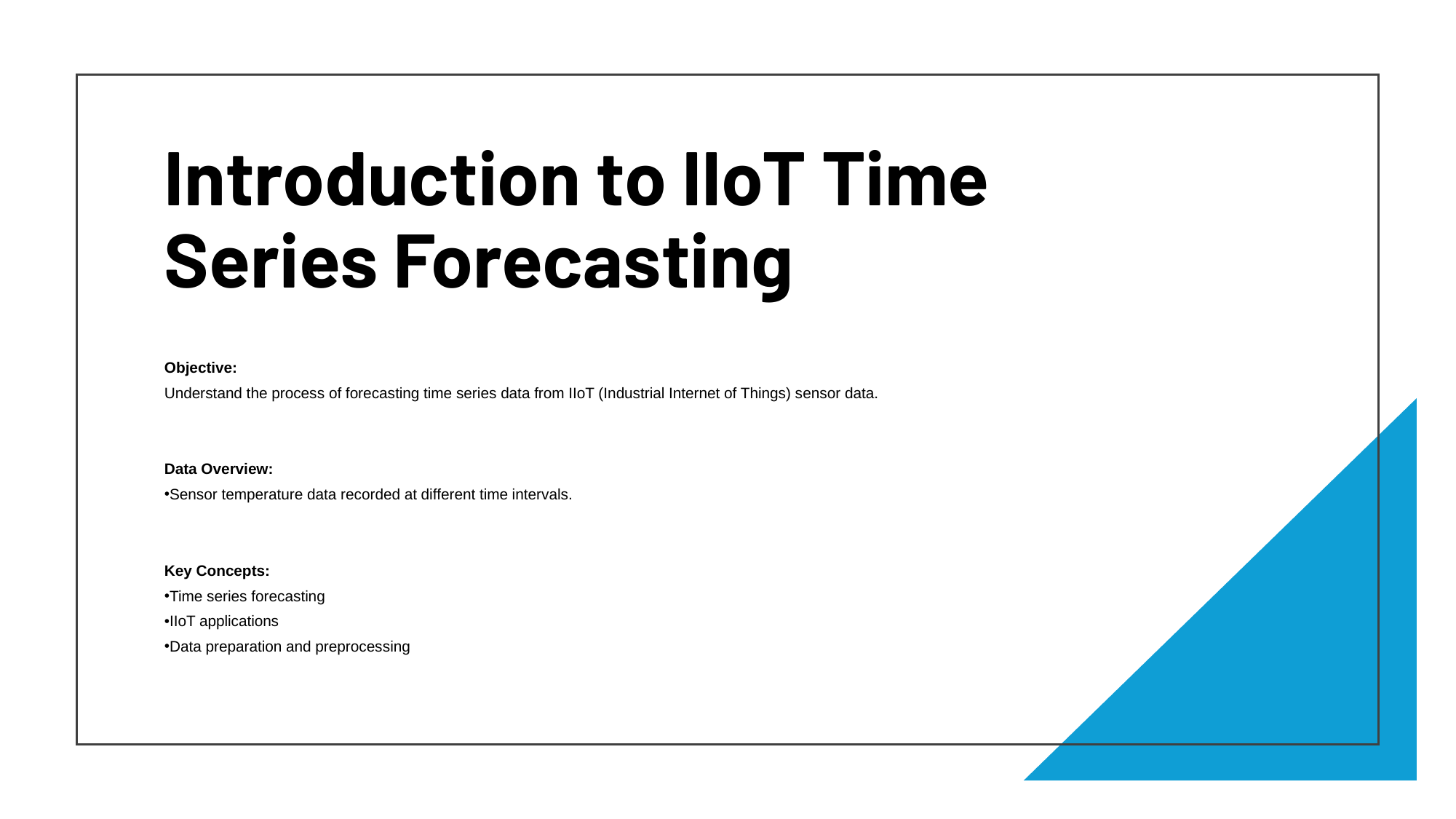

# Introduction to IIoT Time Series Forecasting
Objective:
Understand the process of forecasting time series data from IIoT (Industrial Internet of Things) sensor data.

Data Overview:
Sensor temperature data recorded at different time intervals.

Key Concepts:
Time series forecasting
IIoT applications
Data preparation and preprocessing